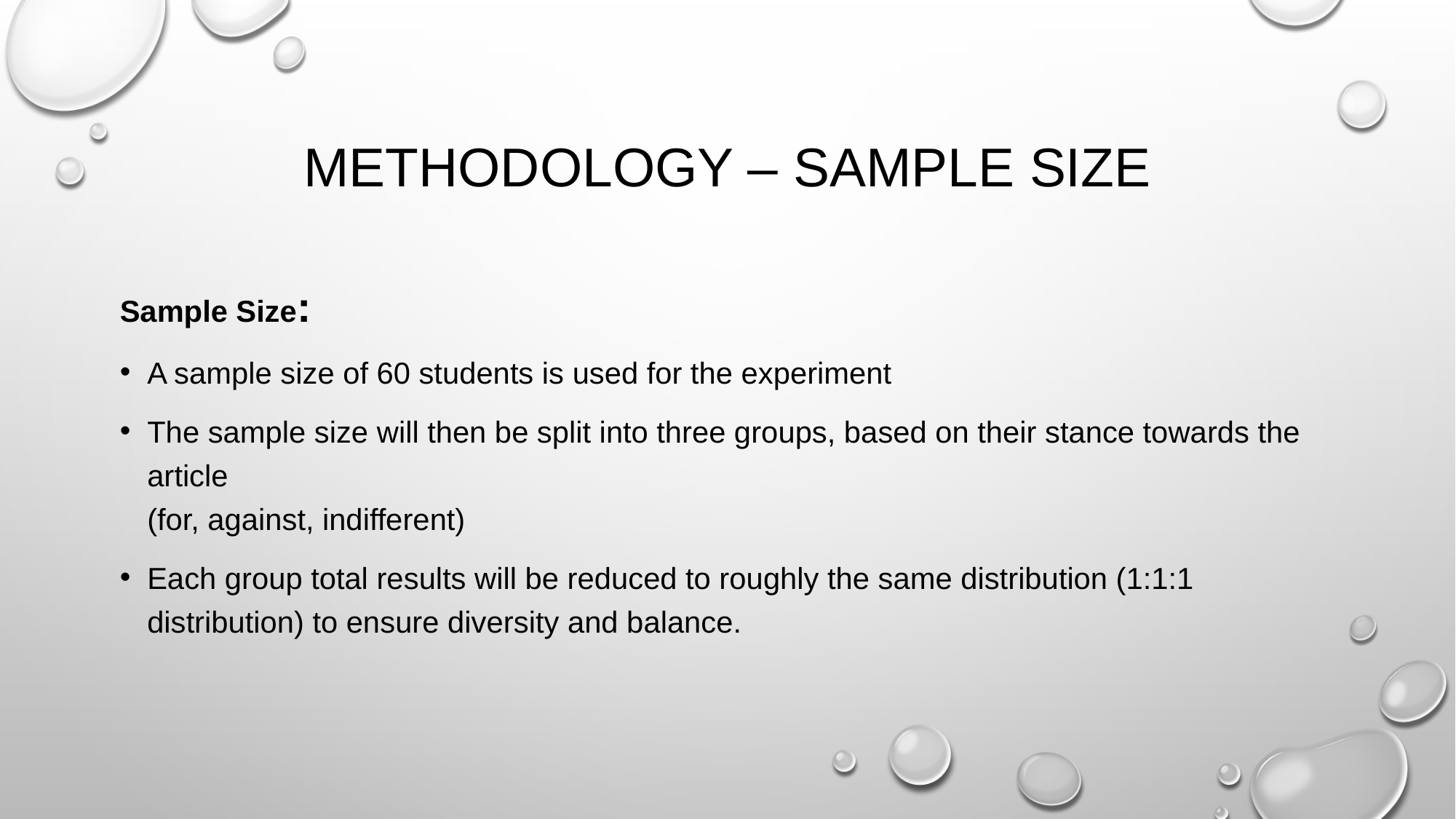

# Methodology – sample size
Sample Size:
A sample size of 60 students is used for the experiment
The sample size will then be split into three groups, based on their stance towards the article
(for, against, indifferent)
Each group total results will be reduced to roughly the same distribution (1:1:1 distribution) to ensure diversity and balance.